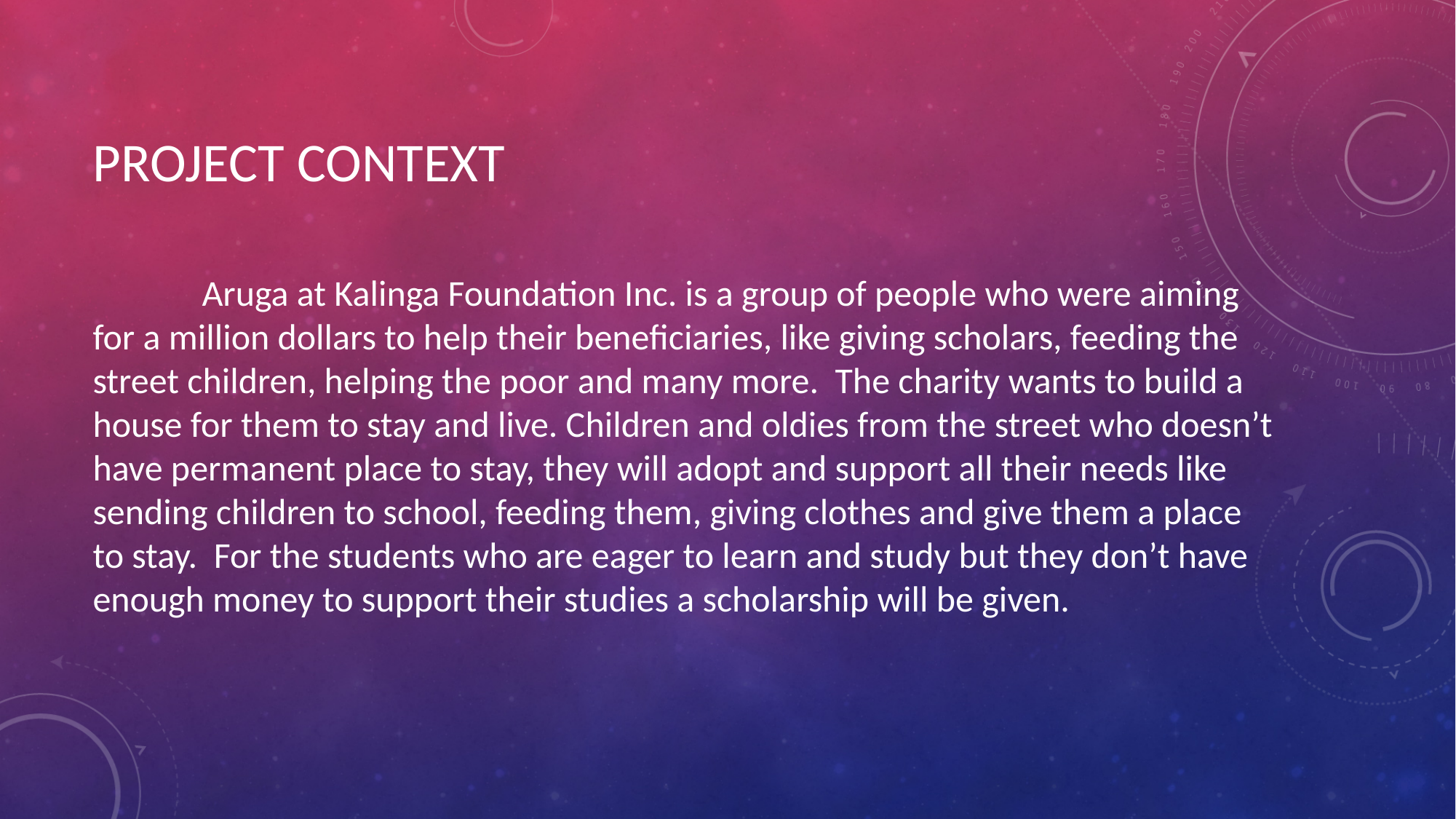

# Project Context
	Aruga at Kalinga Foundation Inc. is a group of people who were aiming for a million dollars to help their beneficiaries, like giving scholars, feeding the street children, helping the poor and many more.  The charity wants to build a house for them to stay and live. Children and oldies from the street who doesn’t have permanent place to stay, they will adopt and support all their needs like sending children to school, feeding them, giving clothes and give them a place to stay.  For the students who are eager to learn and study but they don’t have enough money to support their studies a scholarship will be given.